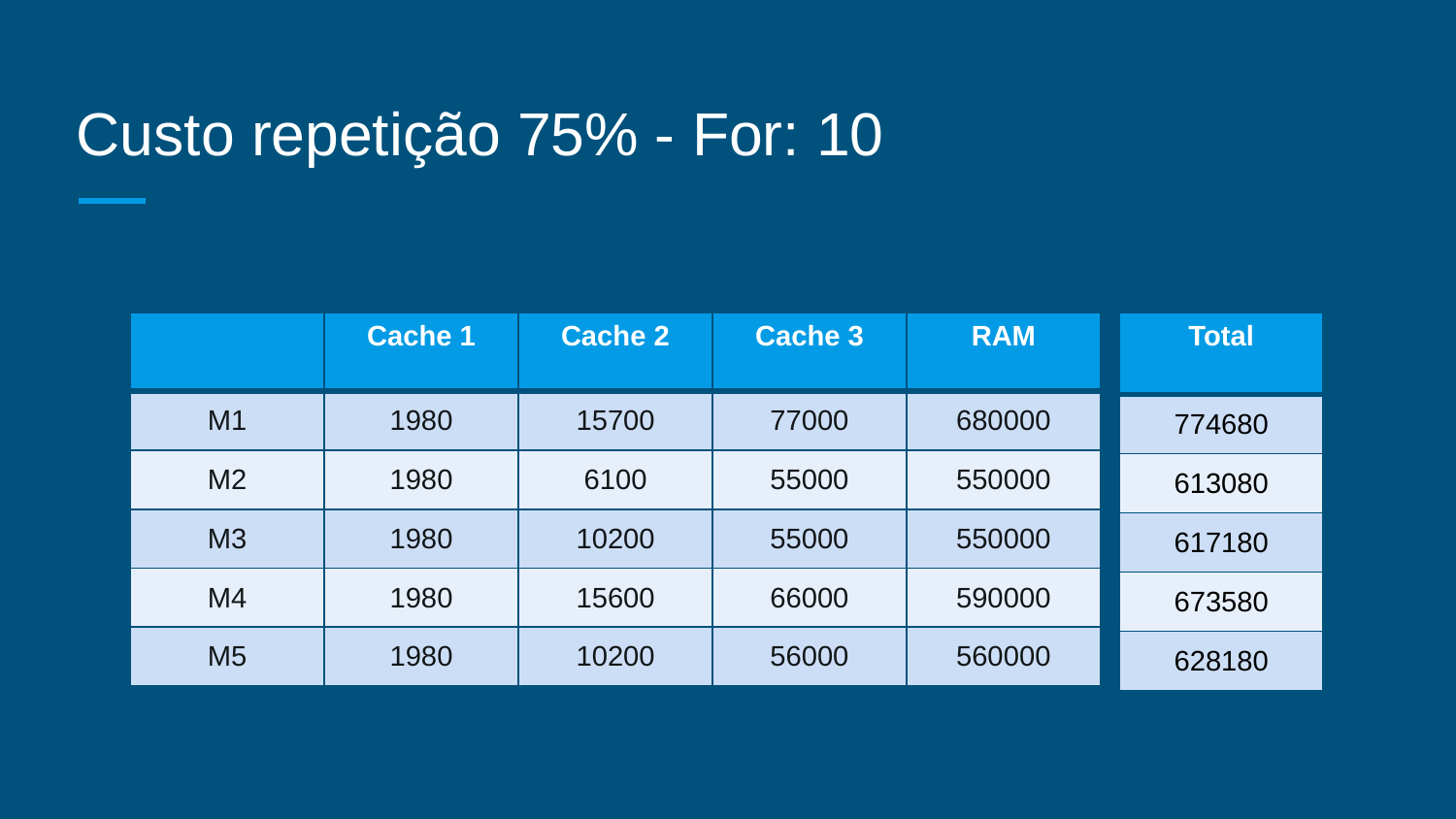

# Custo repetição 75% - For: 10
|  | Cache 1 | Cache 2 | Cache 3 | RAM |
| --- | --- | --- | --- | --- |
| M1 | 1980 | 15700 | 77000 | 680000 |
| M2 | 1980 | 6100 | 55000 | 550000 |
| M3 | 1980 | 10200 | 55000 | 550000 |
| M4 | 1980 | 15600 | 66000 | 590000 |
| M5 | 1980 | 10200 | 56000 | 560000 |
| Total |
| --- |
| 774680 |
| 613080 |
| 617180 |
| 673580 |
| 628180 |